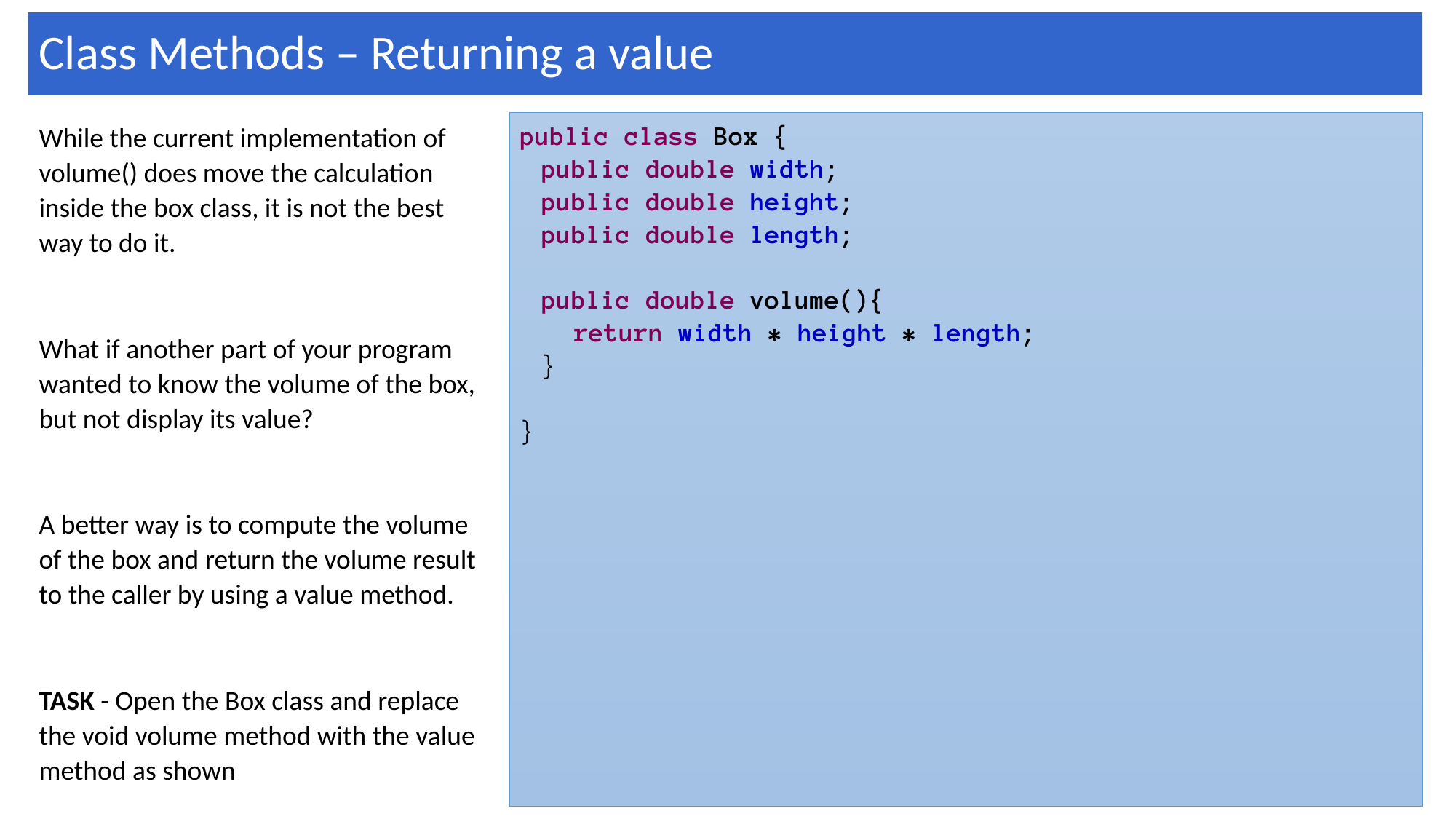

# Class Methods – Returning a value
While the current implementation of volume() does move the calculation inside the box class, it is not the best way to do it.

What if another part of your program wanted to know the volume of the box, but not display its value?

A better way is to compute the volume of the box and return the volume result to the caller by using a value method.

TASK - Open the Box class and replace the void volume method with the value method as shown

public class Box {
	public double width;
	public double height;
	public double length;

	public double volume(){
		return width * height * length;
	}

}
11